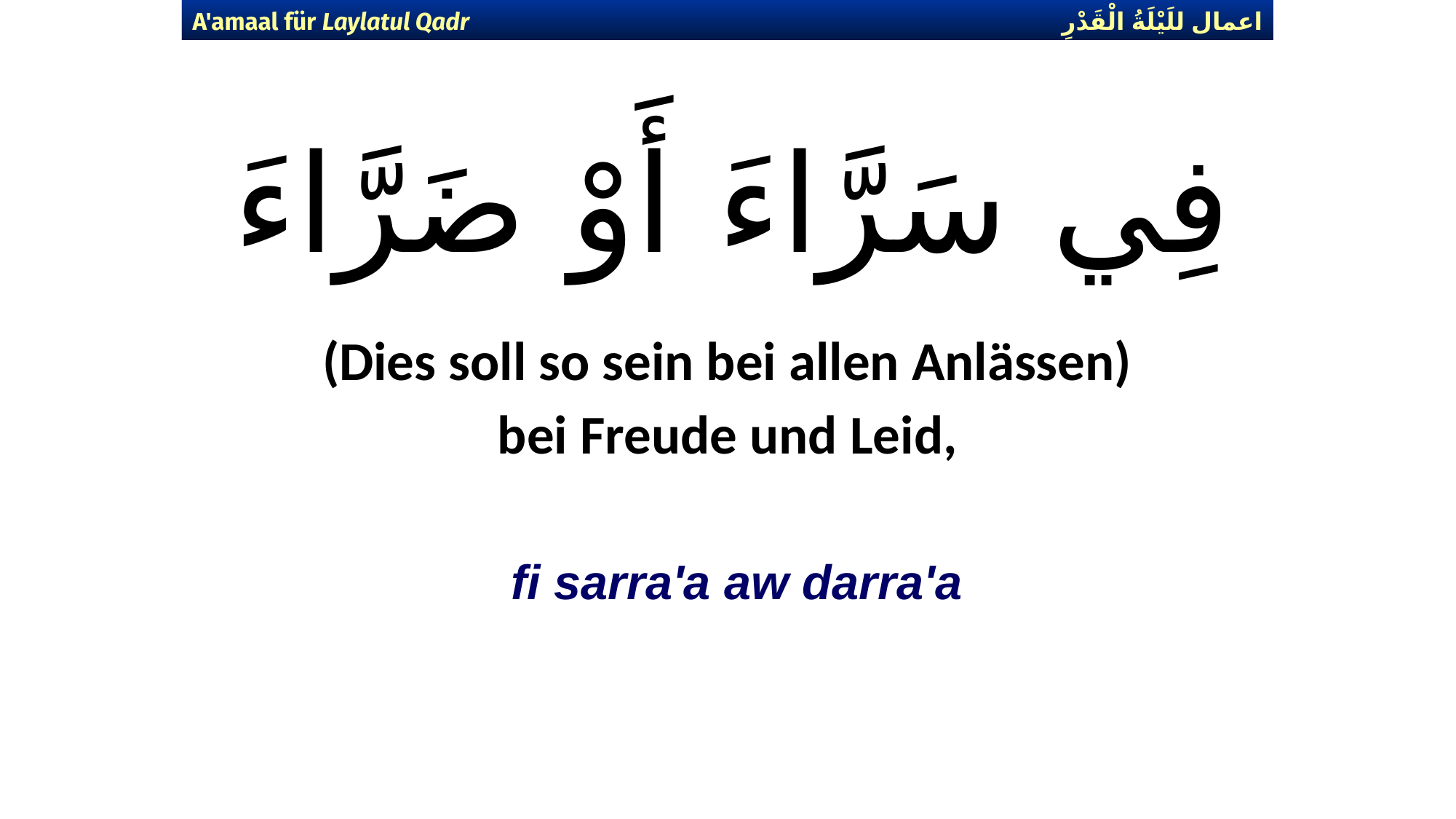

اعمال للَيْلَةُ الْقَدْرِ
A'amaal für Laylatul Qadr
# فِي سَرَّاءَ أَوْ ضَرَّاءَ
(Dies soll so sein bei allen Anlässen)
bei Freude und Leid,
fi sarra'a aw darra'a